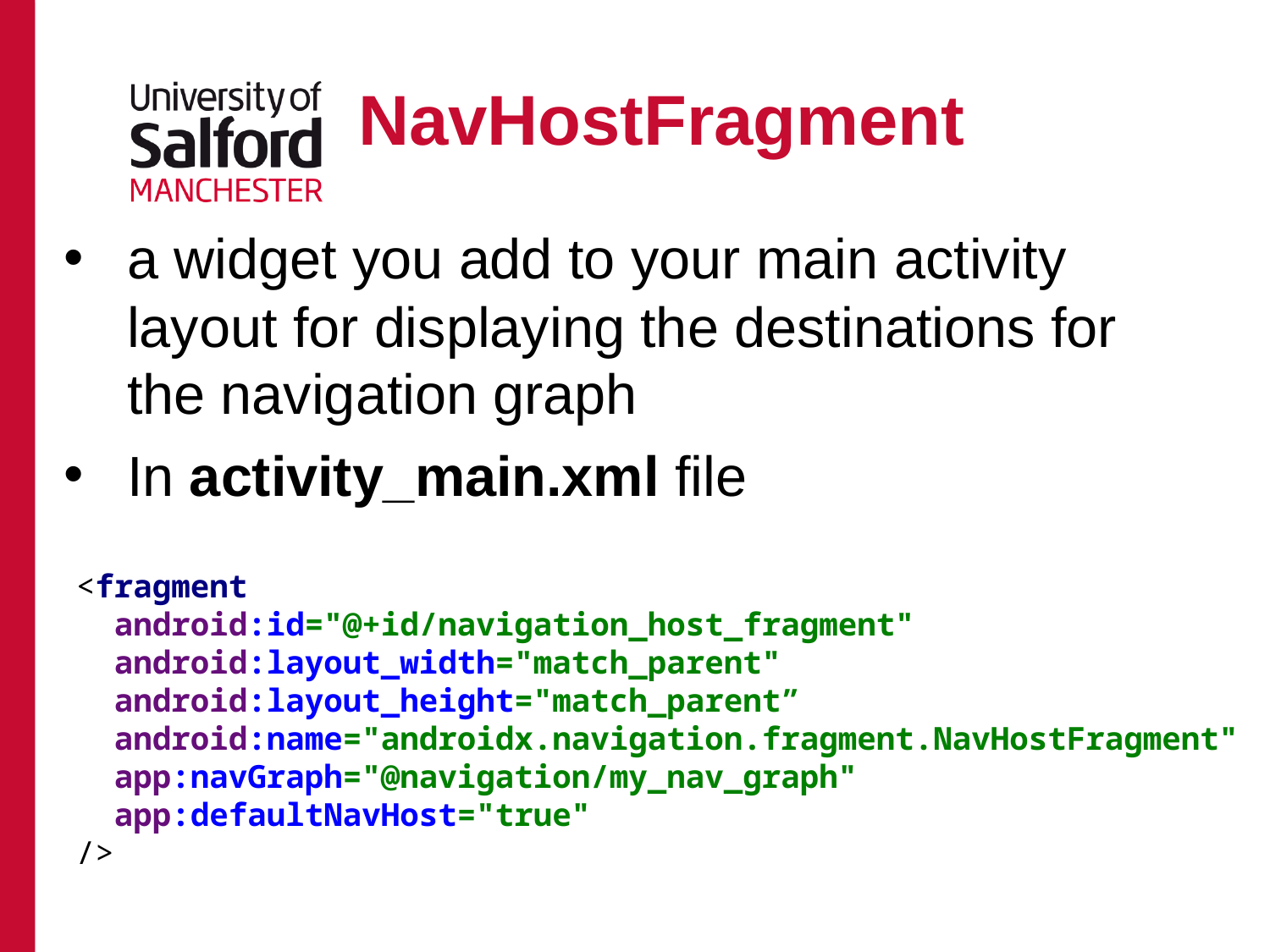

# NavHostFragment
a widget you add to your main activity layout for displaying the destinations for the navigation graph
In activity_main.xml file
<fragment
  android:id="@+id/navigation_host_fragment"
  android:layout_width="match_parent"
  android:layout_height="match_parent”
  android:name="androidx.navigation.fragment.NavHostFragment"
  app:navGraph="@navigation/my_nav_graph"
  app:defaultNavHost="true"
/>